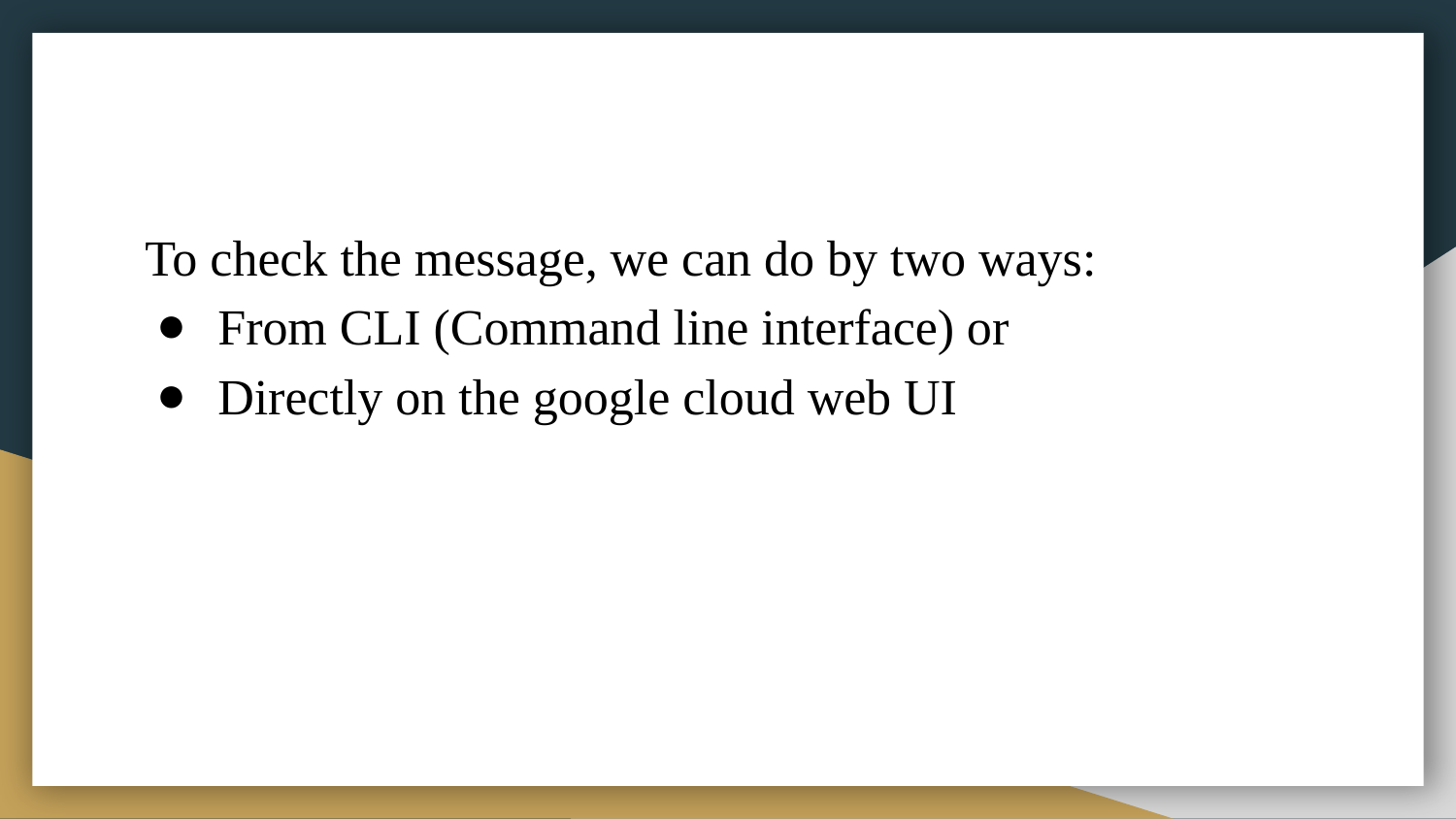

#
To check the message, we can do by two ways:
From CLI (Command line interface) or
Directly on the google cloud web UI